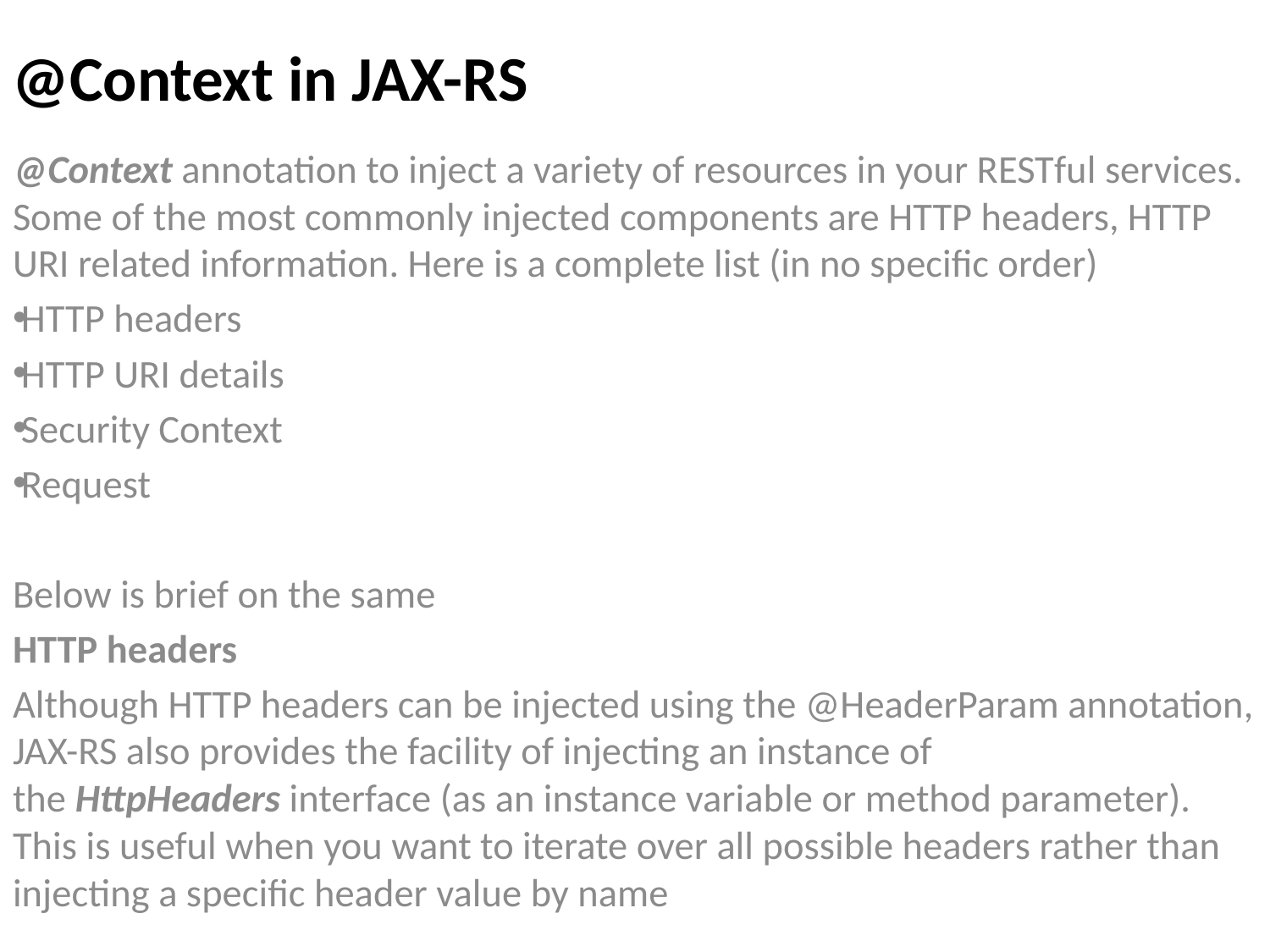

@Context in JAX-RS
@Context annotation to inject a variety of resources in your RESTful services. Some of the most commonly injected components are HTTP headers, HTTP URI related information. Here is a complete list (in no specific order)
HTTP headers
HTTP URI details
Security Context
Request

Below is brief on the same
HTTP headers
Although HTTP headers can be injected using the @HeaderParam annotation, JAX-RS also provides the facility of injecting an instance of the HttpHeaders interface (as an instance variable or method parameter). This is useful when you want to iterate over all possible headers rather than injecting a specific header value by name